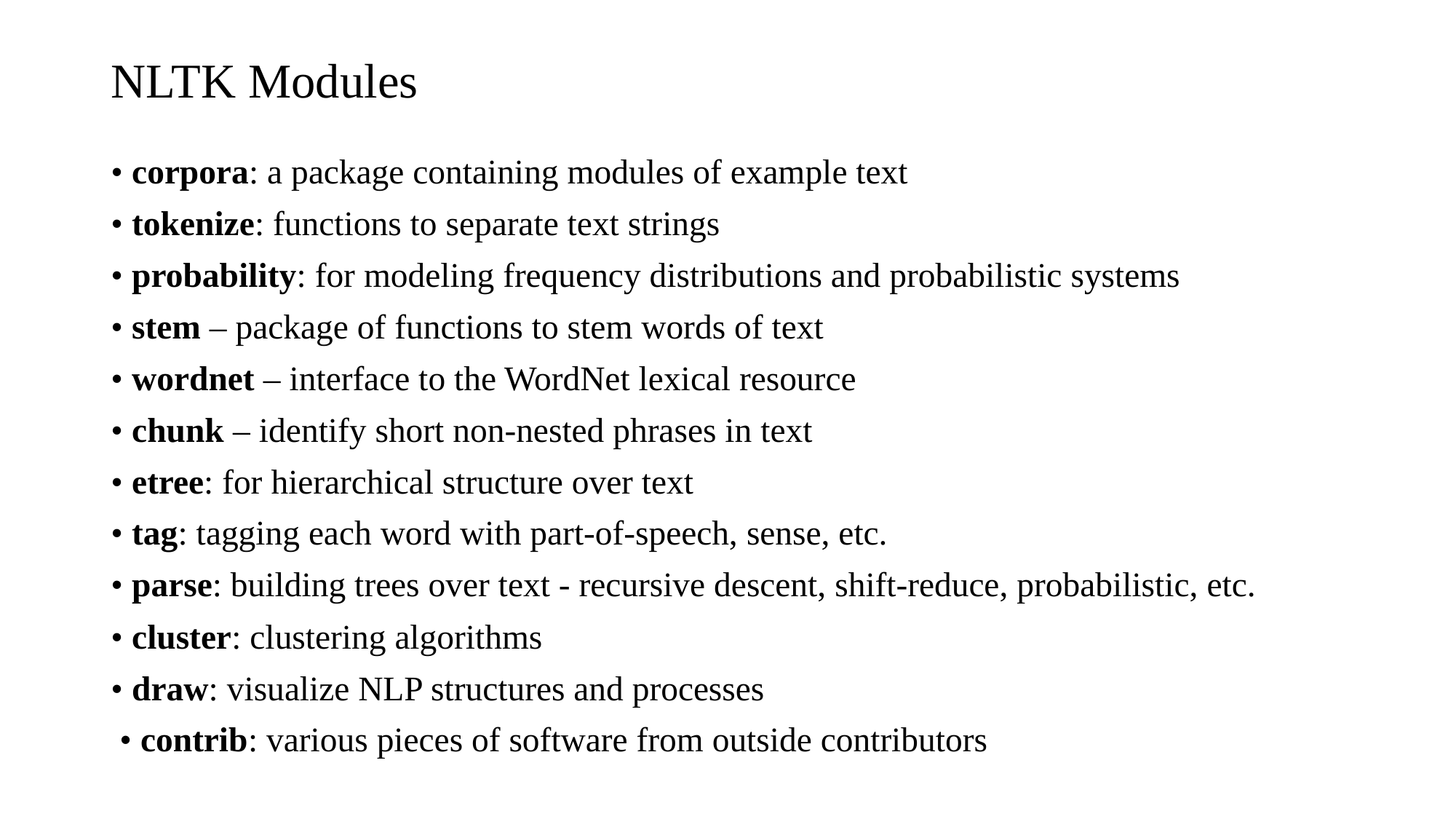

# NLTK Modules
• corpora: a package containing modules of example text
• tokenize: functions to separate text strings
• probability: for modeling frequency distributions and probabilistic systems
• stem – package of functions to stem words of text
• wordnet – interface to the WordNet lexical resource
• chunk – identify short non-nested phrases in text
• etree: for hierarchical structure over text
• tag: tagging each word with part-of-speech, sense, etc.
• parse: building trees over text - recursive descent, shift-reduce, probabilistic, etc.
• cluster: clustering algorithms
• draw: visualize NLP structures and processes
 • contrib: various pieces of software from outside contributors